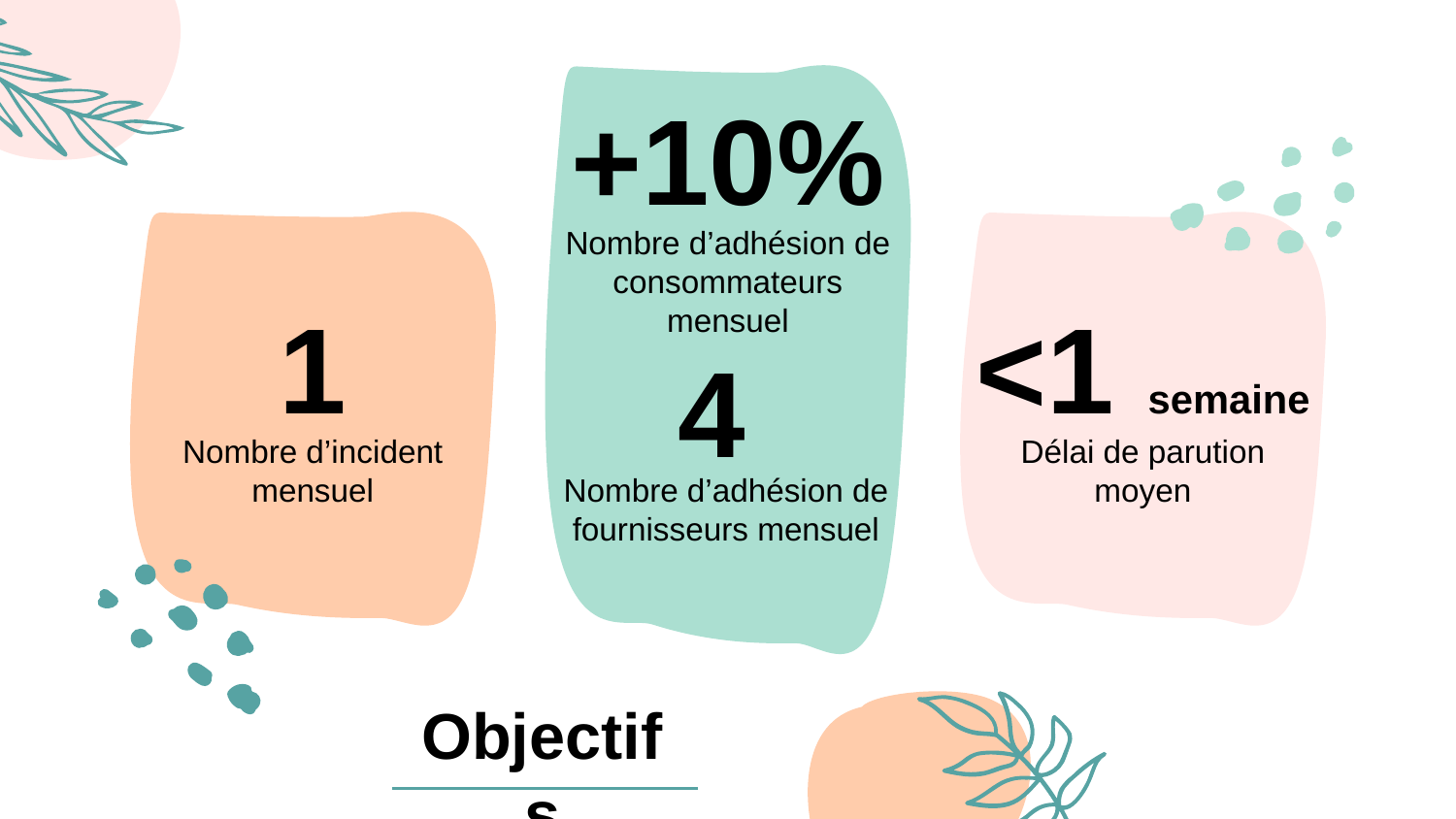

+10%

Nombre d’adhésion de consommateurs mensuel

# 1
<1 semaine
4
Nombre d’incident mensuel
Délai de parution moyen
Nombre d’adhésion de fournisseurs mensuel

Objectifs